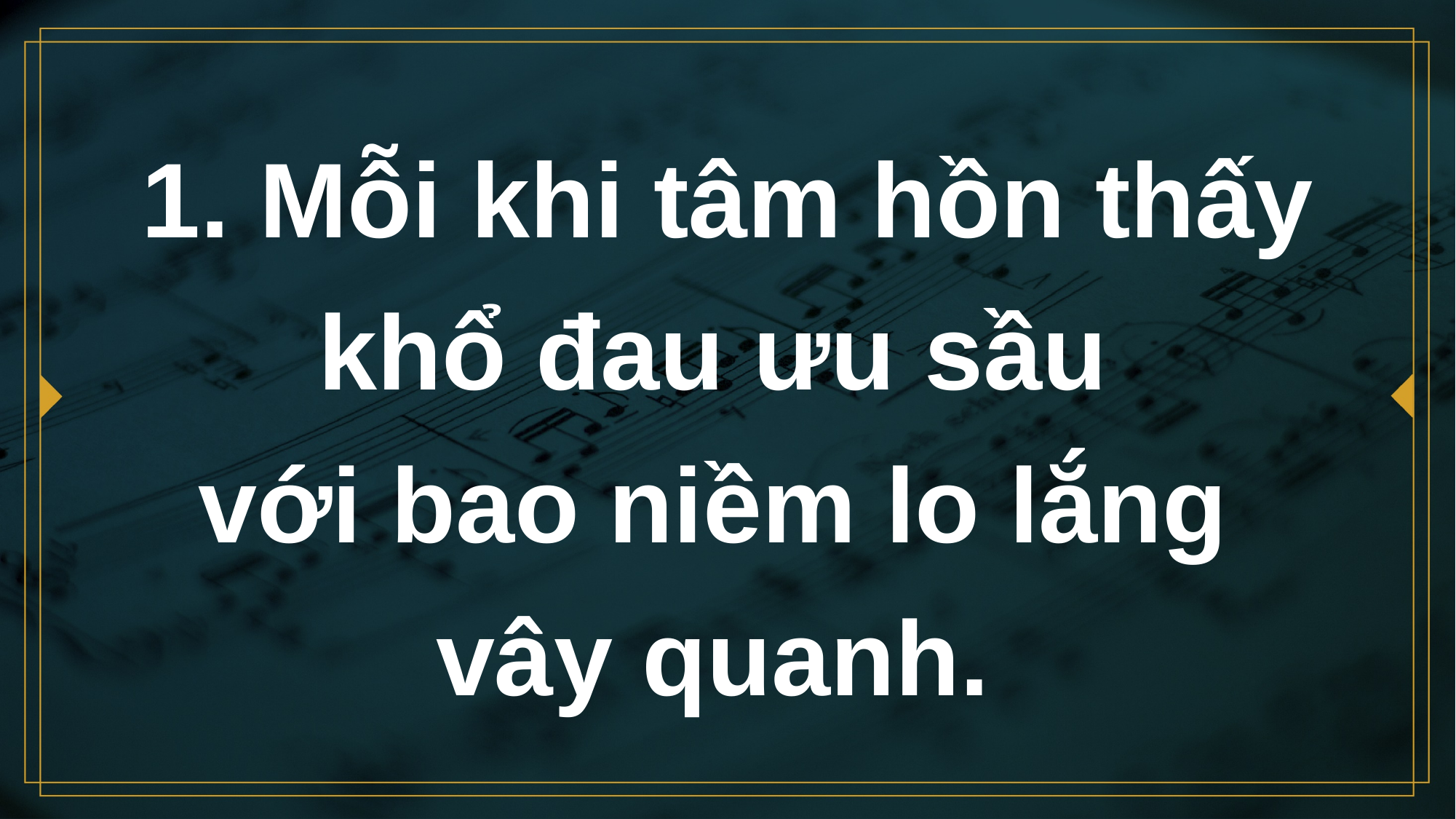

# 1. Mỗi khi tâm hồn thấy khổ đau ưu sầu
với bao niềm lo lắng
vây quanh.